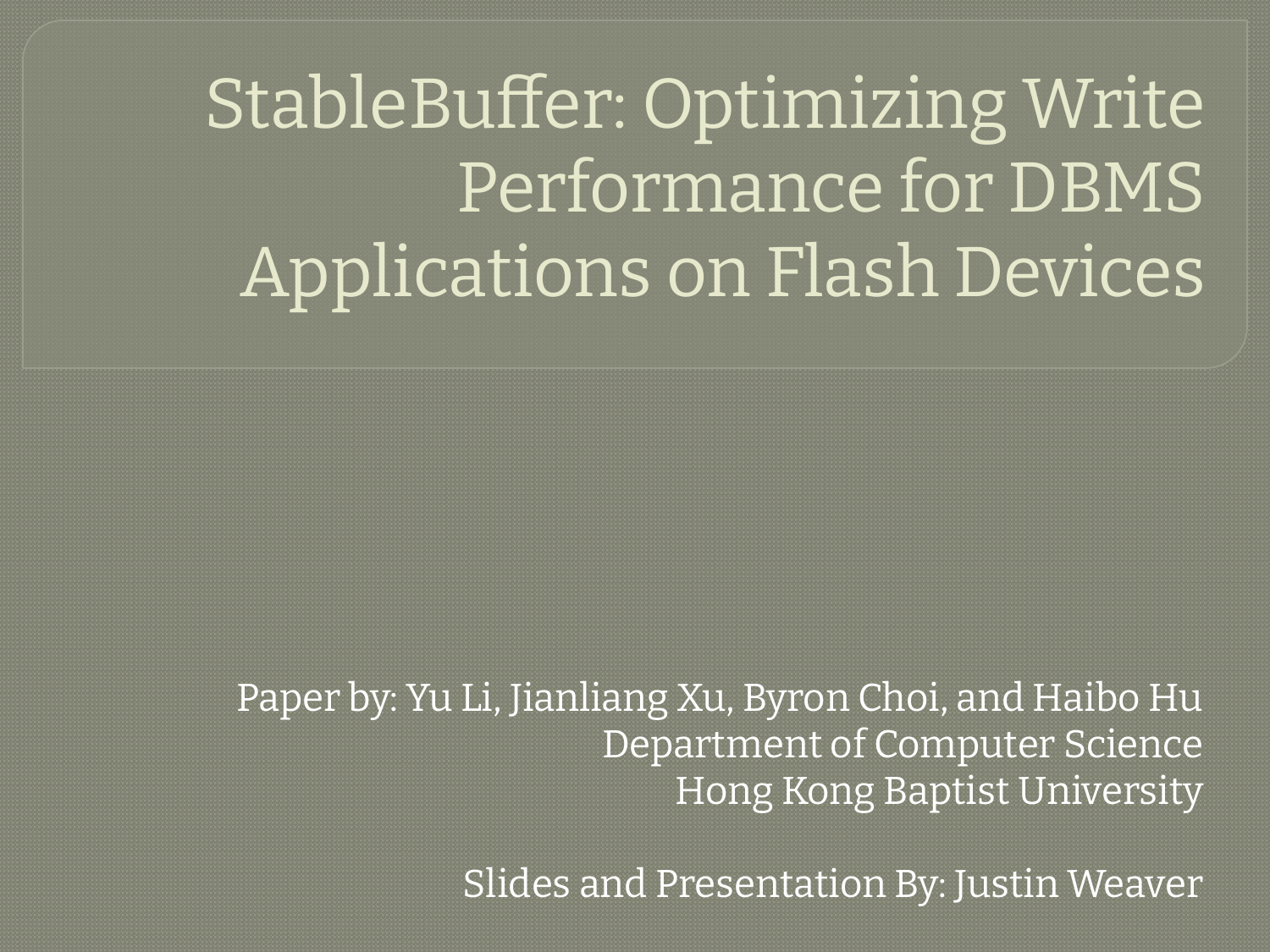

# StableBuffer: Optimizing Write Performance for DBMS Applications on Flash Devices
Paper by: Yu Li, Jianliang Xu, Byron Choi, and Haibo Hu
Department of Computer Science
Hong Kong Baptist University

Slides and Presentation By: Justin Weaver